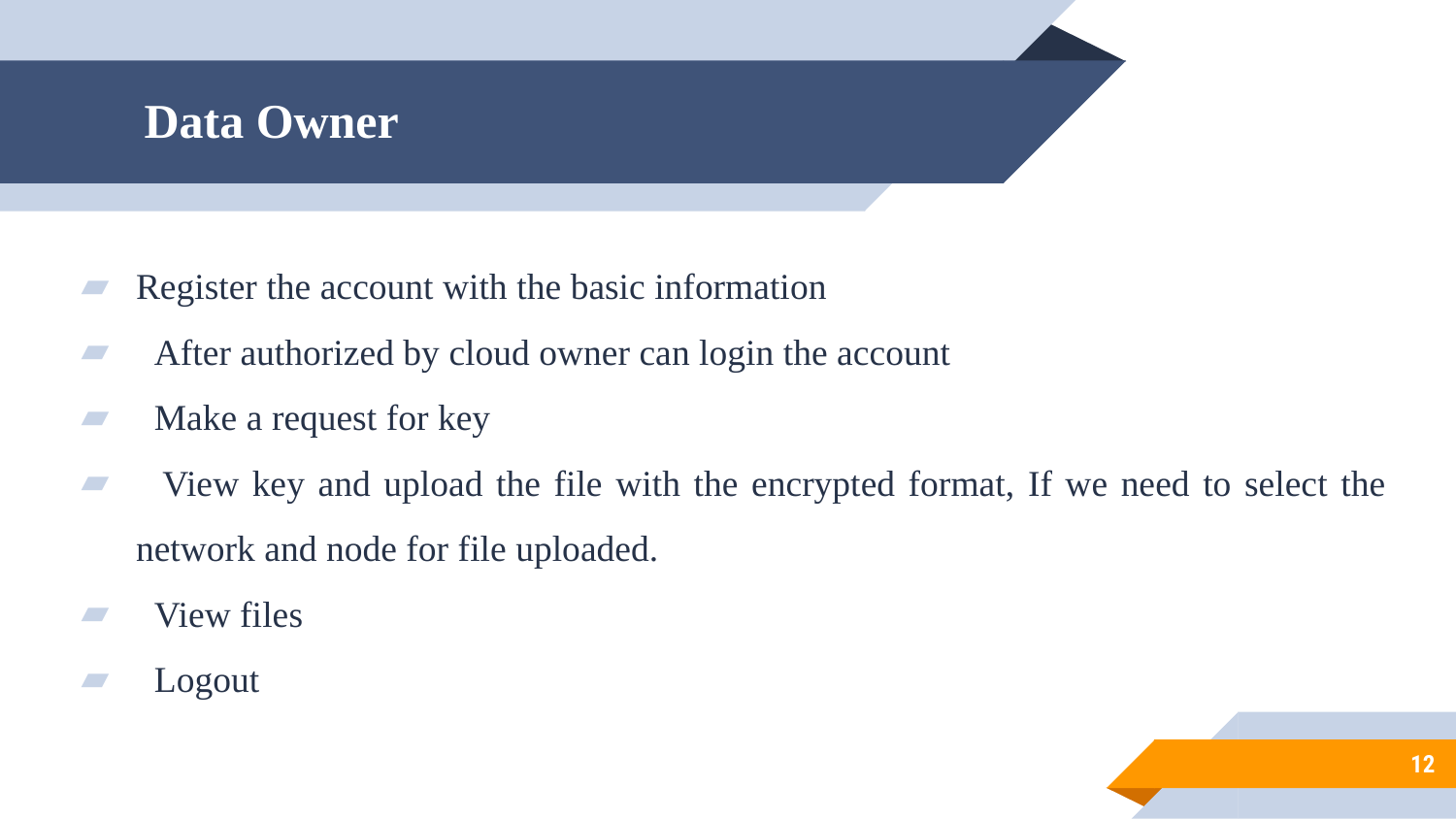

# Data Owner
Register the account with the basic information
  After authorized by cloud owner can login the account
  Make a request for key
  View key and upload the file with the encrypted format, If we need to select the network and node for file uploaded.
  View files
  Logout

12